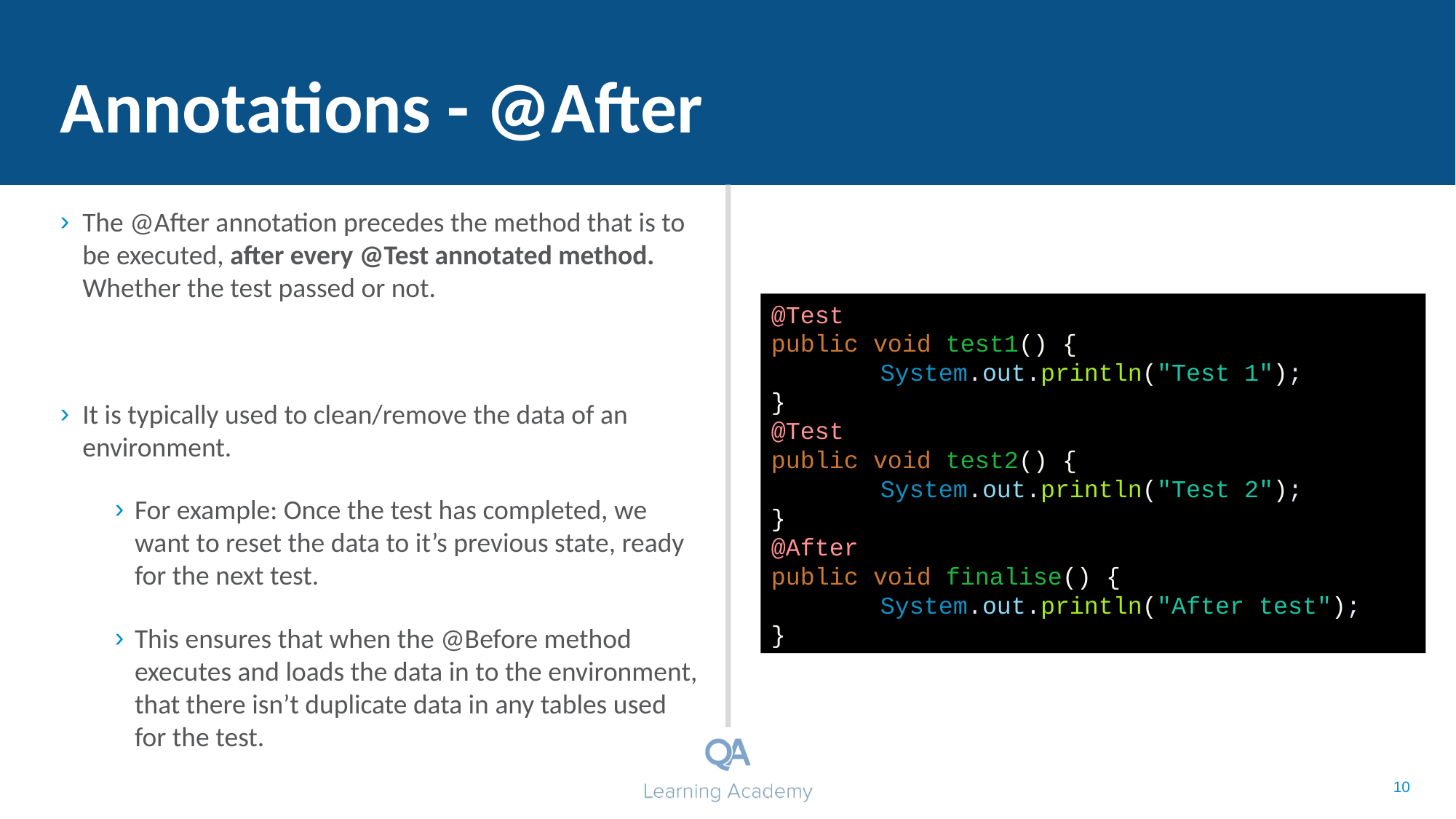

# Annotations - @After
The @After annotation precedes the method that is to be executed, after every @Test annotated method. Whether the test passed or not.

It is typically used to clean/remove the data of an environment.
For example: Once the test has completed, we want to reset the data to it’s previous state, ready for the next test.
This ensures that when the @Before method executes and loads the data in to the environment, that there isn’t duplicate data in any tables used for the test.

@Test
public void test1() {
	System.out.println("Test 1");
}
@Test
public void test2() {
	System.out.println("Test 2");
}
@After
public void finalise() {
	System.out.println("After test");
}